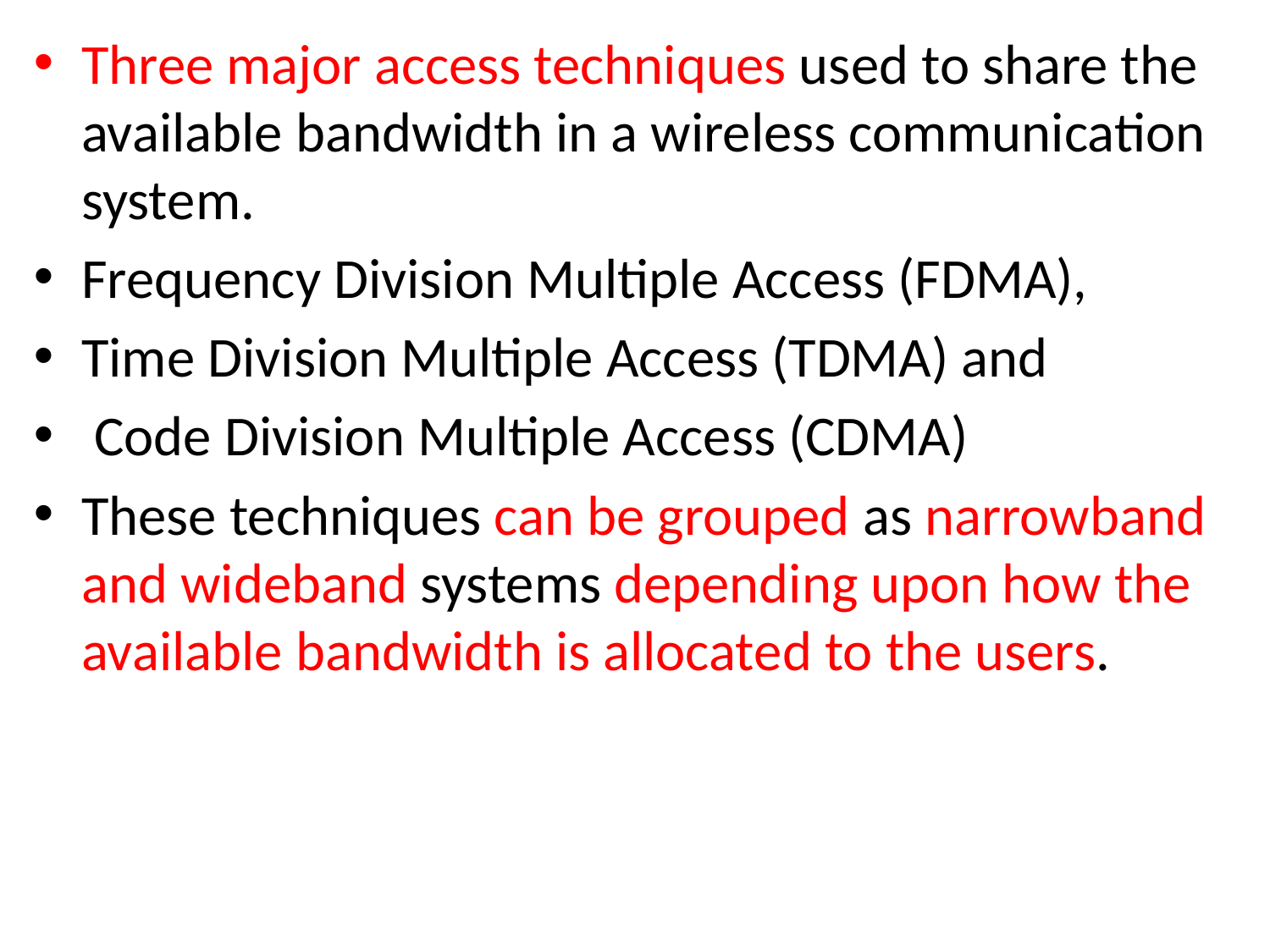

Three major access techniques used to share the available bandwidth in a wireless communication system.
Frequency Division Multiple Access (FDMA),
Time Division Multiple Access (TDMA) and
 Code Division Multiple Access (CDMA)
These techniques can be grouped as narrowband and wideband systems depending upon how the available bandwidth is allocated to the users.